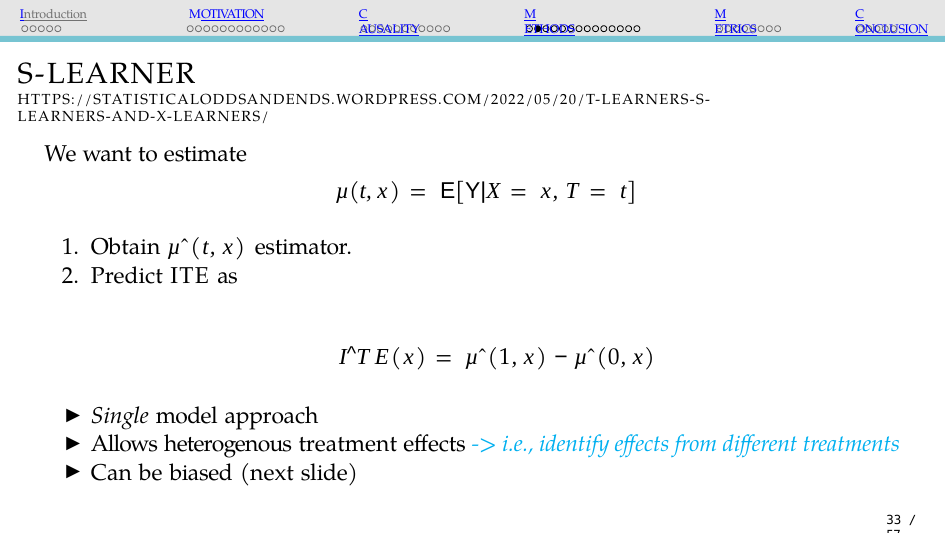

Introduction	Motivation

S-Learner
https://statisticaloddsandends.wordpress.com/2022/05/20/t-learners-s-learners-and-x-learners/
We want to estimate
Causality
Methods
Metrics
Conclusion

µ(t, x) = E[Y|X = x, T = t]

Obtain µˆ(t, x) estimator.
Predict ITE as

I^T E(x) = µˆ(1, x) − µˆ(0, x)

Single model approach
Allows heterogenous treatment effects -> i.e., identify effects from different treatments
Can be biased (next slide)
33 / 57